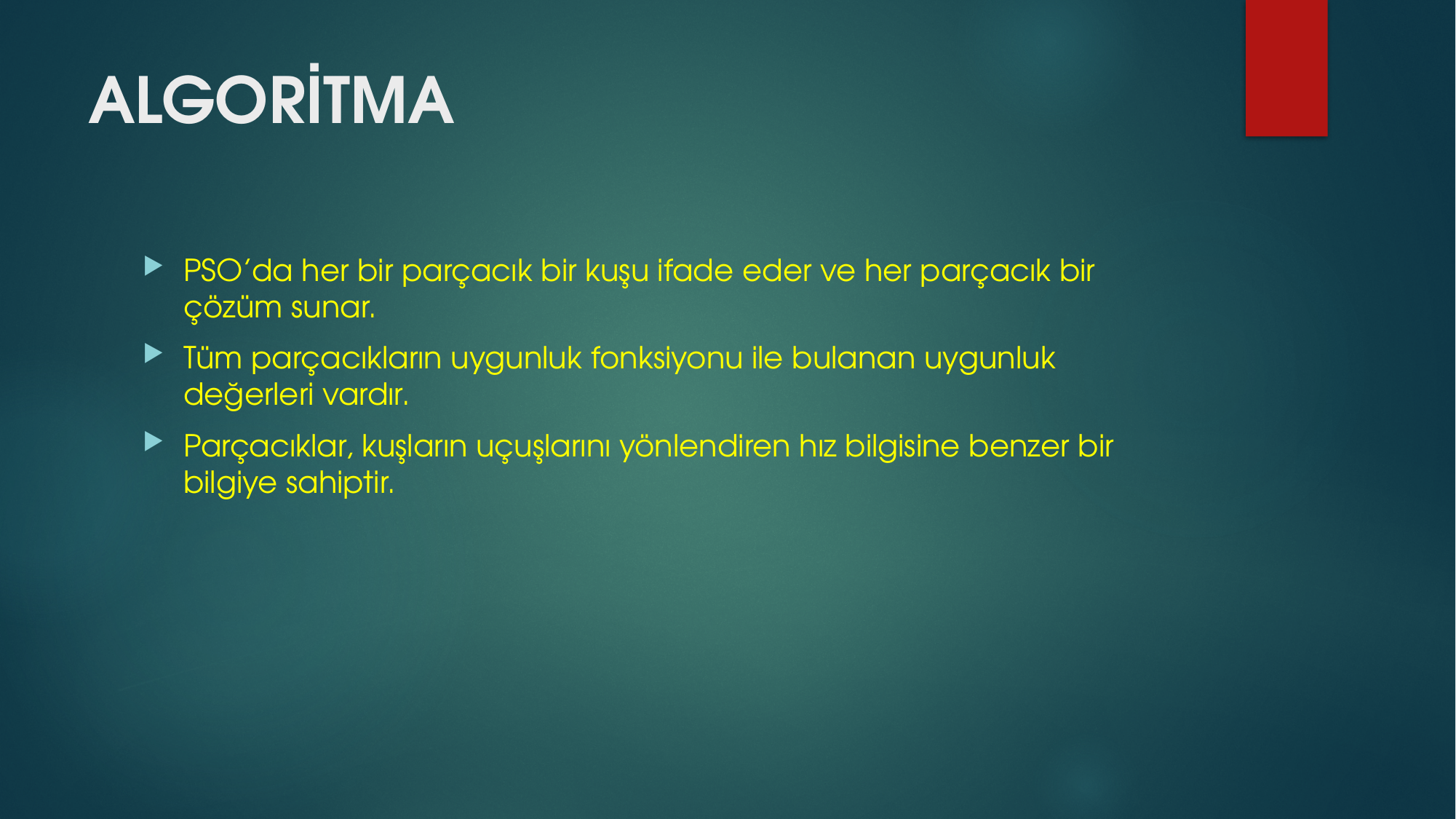

# ALGORİTMA
PSO’da her bir parçacık bir kuşu ifade eder ve her parçacık bir çözüm sunar.
Tüm parçacıkların uygunluk fonksiyonu ile bulanan uygunluk değerleri vardır.
Parçacıklar, kuşların uçuşlarını yönlendiren hız bilgisine benzer bir bilgiye sahiptir.